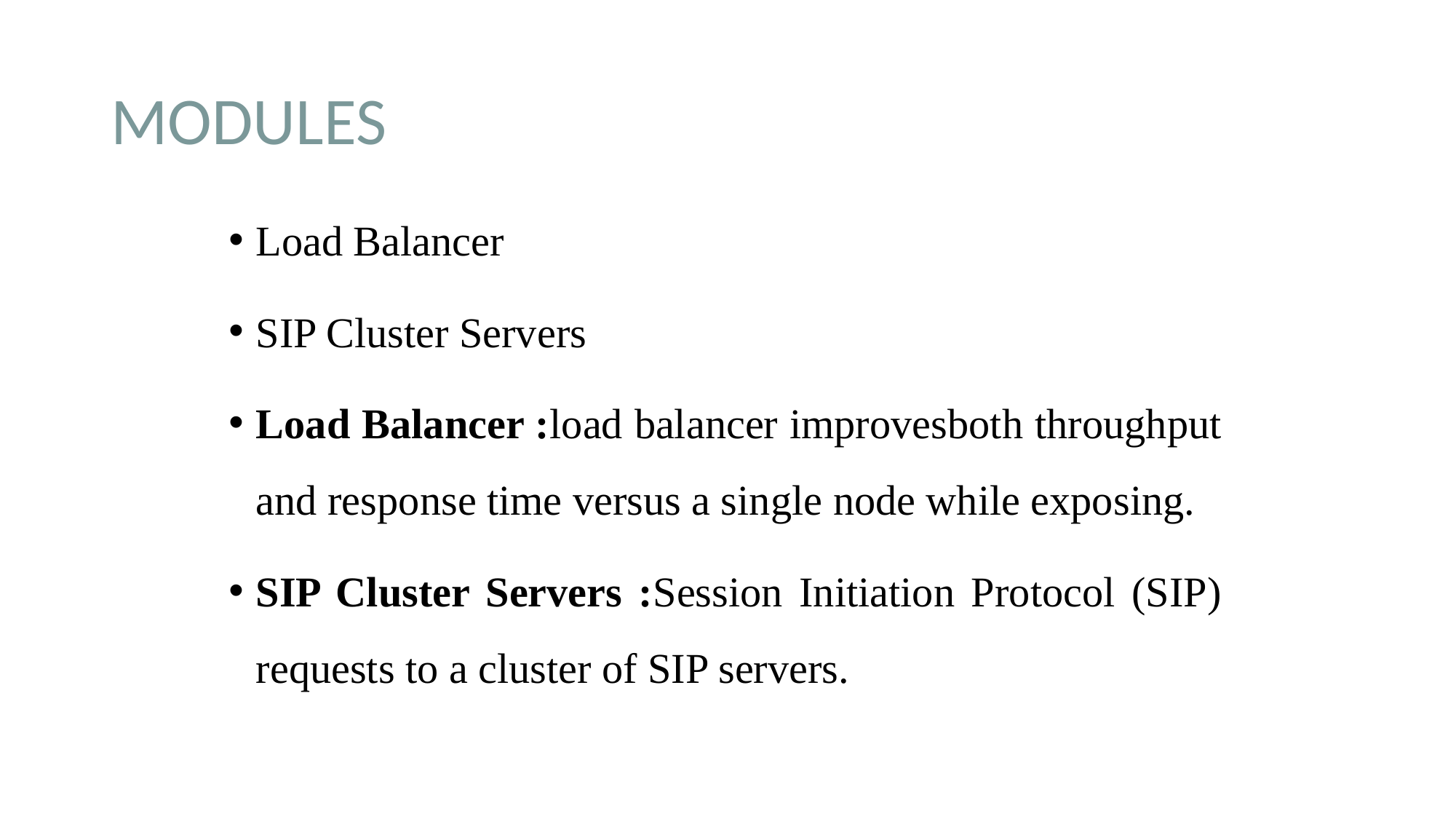

# MODULES
Load Balancer
SIP Cluster Servers
Load Balancer :load balancer improvesboth throughput and response time versus a single node while exposing.
SIP Cluster Servers :Session Initiation Protocol (SIP) requests to a cluster of SIP servers.